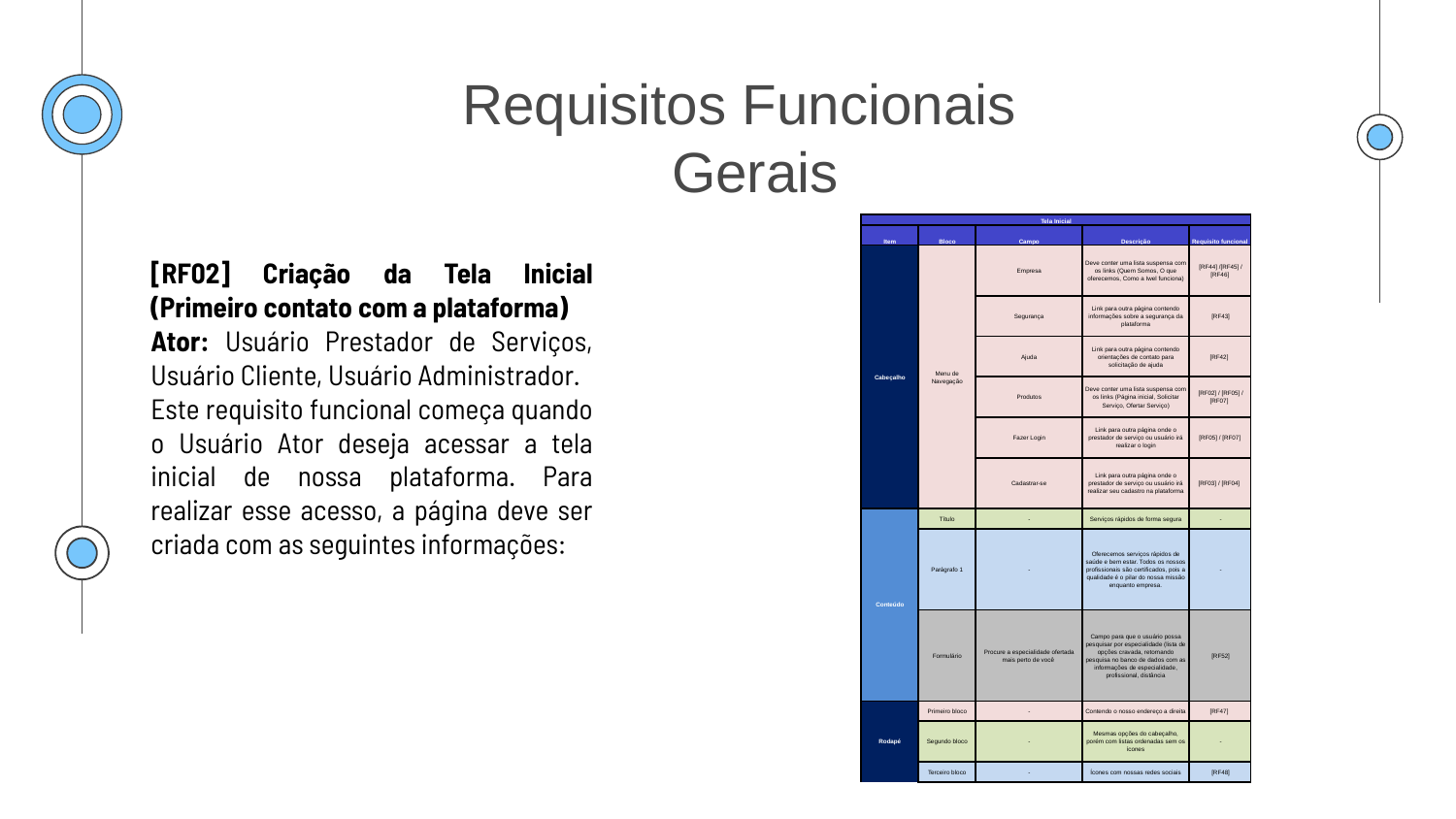

# Requisitos Funcionais  Gerais
| Tela Inicial |  |  |  |  |
| --- | --- | --- | --- | --- |
| Item | Bloco | Campo | Descrição | Requisito funcional |
| Cabeçalho | Menu de Navegação | Empresa | Deve conter uma lista suspensa com os links (Quem Somos, O que oferecemos, Como a Iwel funciona) | [RF44] /[RF45] / [RF46] |
|  |  | Segurança | Link para outra página contendo informações sobre a segurança da plataforma | [RF43] |
|  |  | Ajuda | Link para outra página contendo orientações de contato para solicitação de ajuda | [RF42] |
|  |  | Produtos | Deve conter uma lista suspensa com os links (Página inicial, Solicitar Serviço, Ofertar Serviço) | [RF02] / [RF05] / [RF07] |
|  |  | Fazer Login | Link para outra página onde o prestador de serviço ou usuário irá realizar o login | [RF05] / [RF07] |
|  |  | Cadastrar-se | Link para outra página onde o prestador de serviço ou usuário irá realizar seu cadastro na plataforma | [RF03] / [RF04] |
| Conteúdo | Título | - | Serviços rápidos de forma segura | - |
|  | Parágrafo 1 | - | Oferecemos serviços rápidos de saúde e bem estar. Todos os nossos profissionais são certificados, pois a qualidade é o pilar do nossa missão enquanto empresa. | - |
|  | Formulário | Procure a especialidade ofertada mais perto de você | Campo para que o usuário possa pesquisar por especialidade (lista de opções cravada, retornando pesquisa no banco de dados com as informações de especialidade, profissional, distância | [RF52] |
| Rodapé | Primeiro bloco | - | Contendo o nosso endereço a direita | [RF47] |
|  | Segundo bloco | - | Mesmas opções do cabeçalho, porém com listas ordenadas sem os ícones | - |
|  | Terceiro bloco | - | Ícones com nossas redes sociais | [RF48] |
[RF02] Criação da Tela Inicial (Primeiro contato com a plataforma)
Ator: Usuário Prestador de Serviços, Usuário Cliente, Usuário Administrador.
Este requisito funcional começa quando o Usuário Ator deseja acessar a tela inicial de nossa plataforma. Para realizar esse acesso, a página deve ser criada com as seguintes informações: